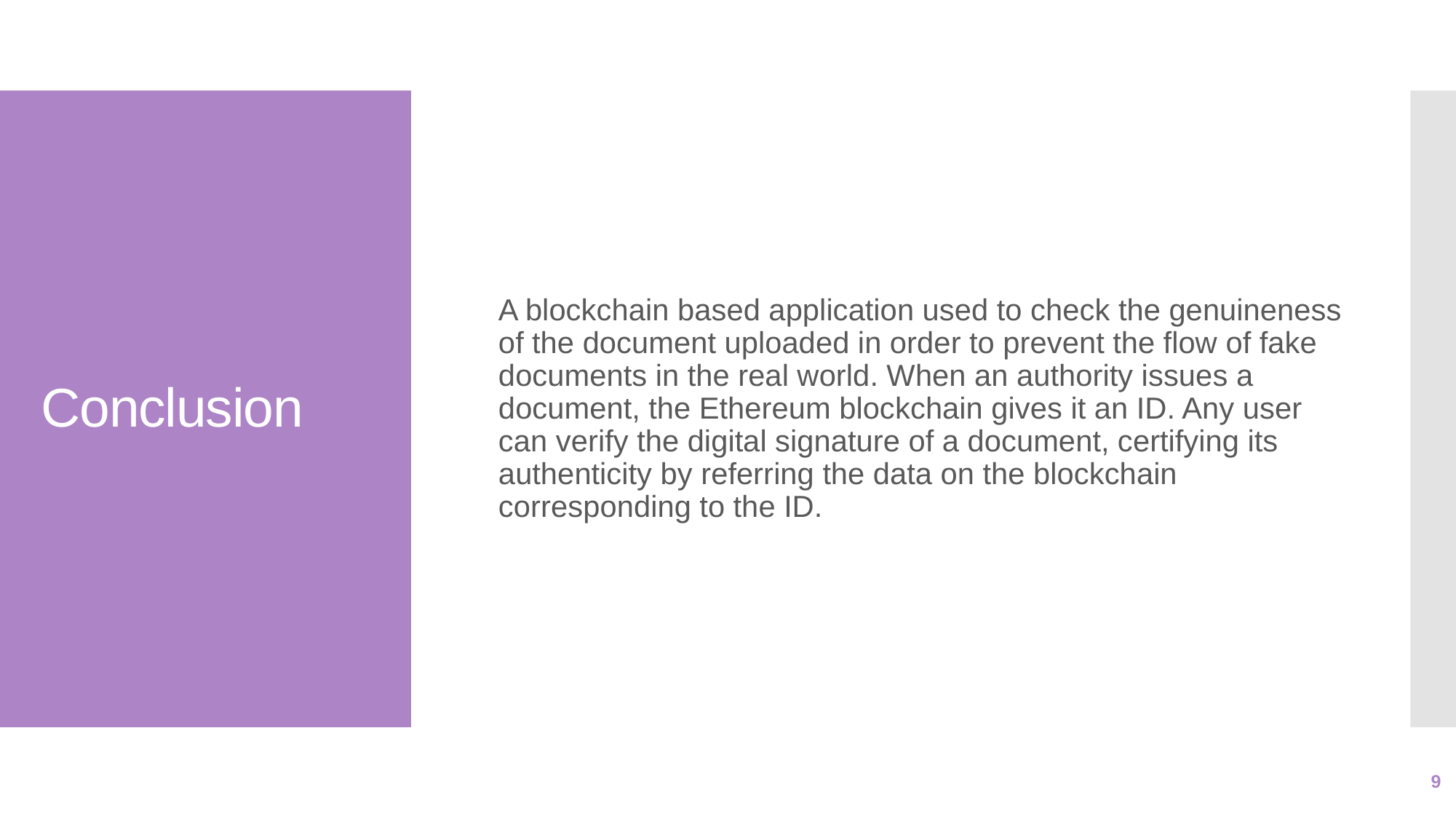

A blockchain based application used to check the genuineness of the document uploaded in order to prevent the flow of fake documents in the real world. When an authority issues a document, the Ethereum blockchain gives it an ID. Any user can verify the digital signature of a document, certifying its authenticity by referring the data on the blockchain corresponding to the ID.
# Conclusion
9